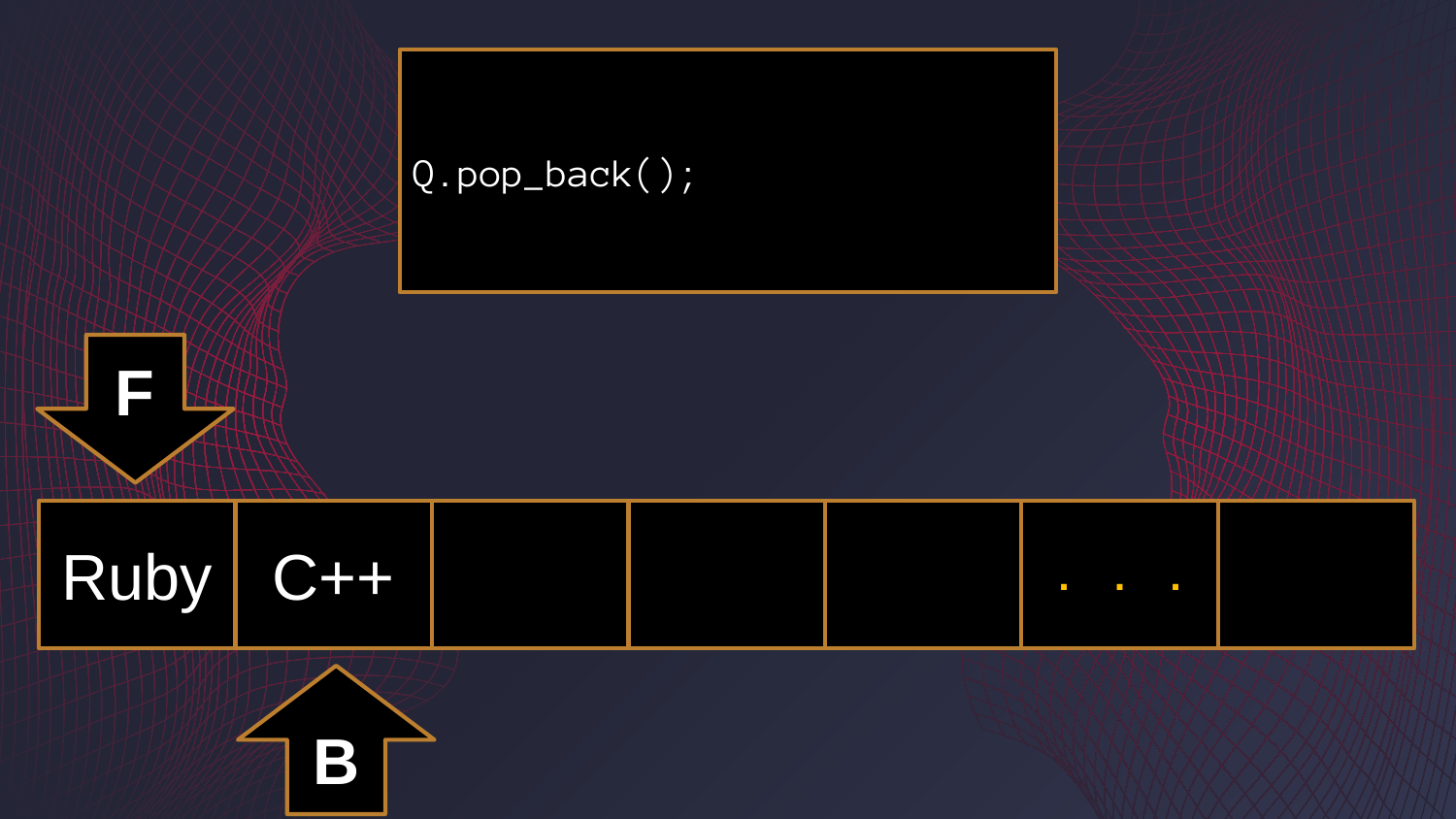

Q.pop_back();
F
Ruby
C++

.    .    .

B